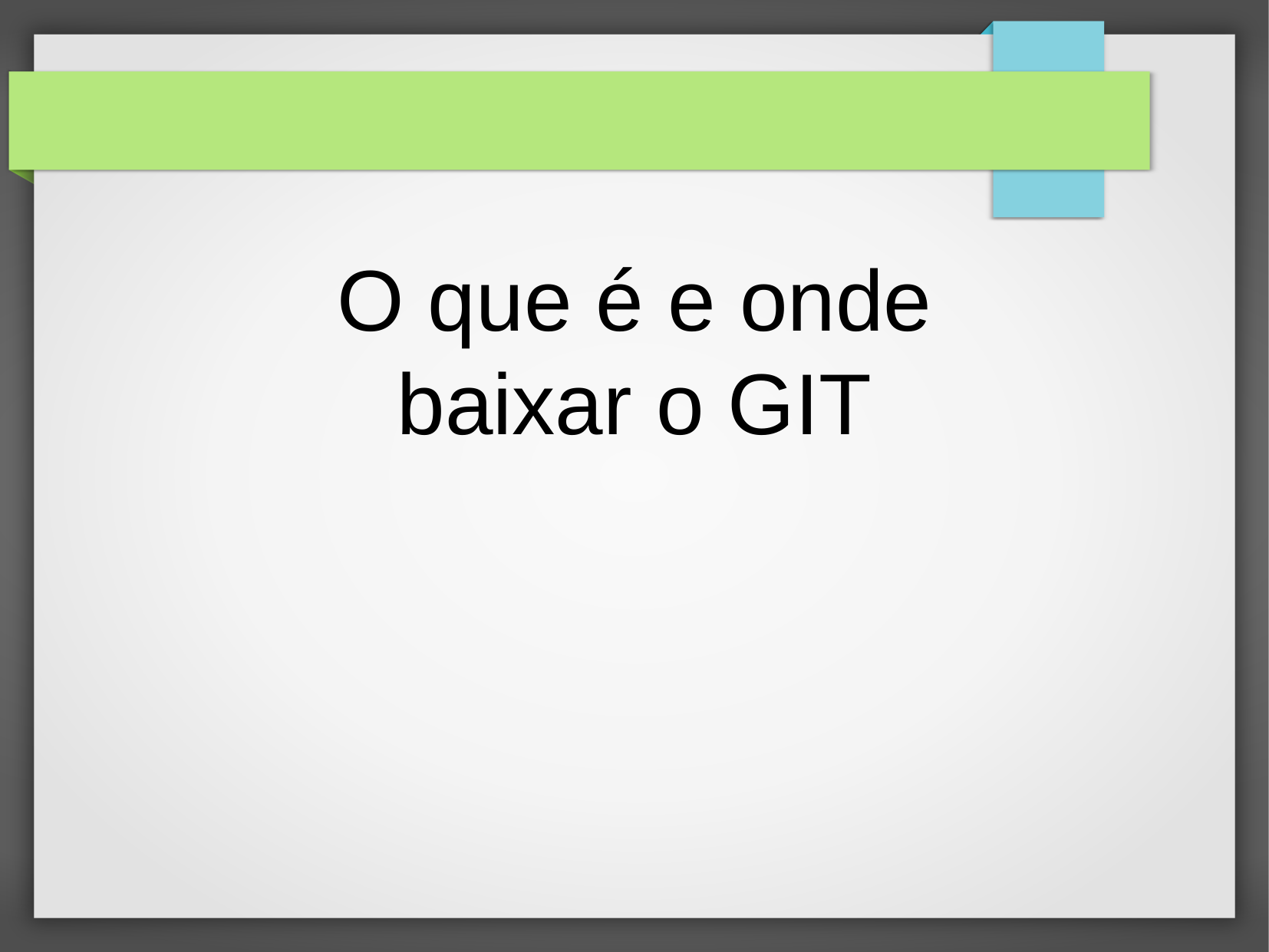

O que é e onde baixar o GIT